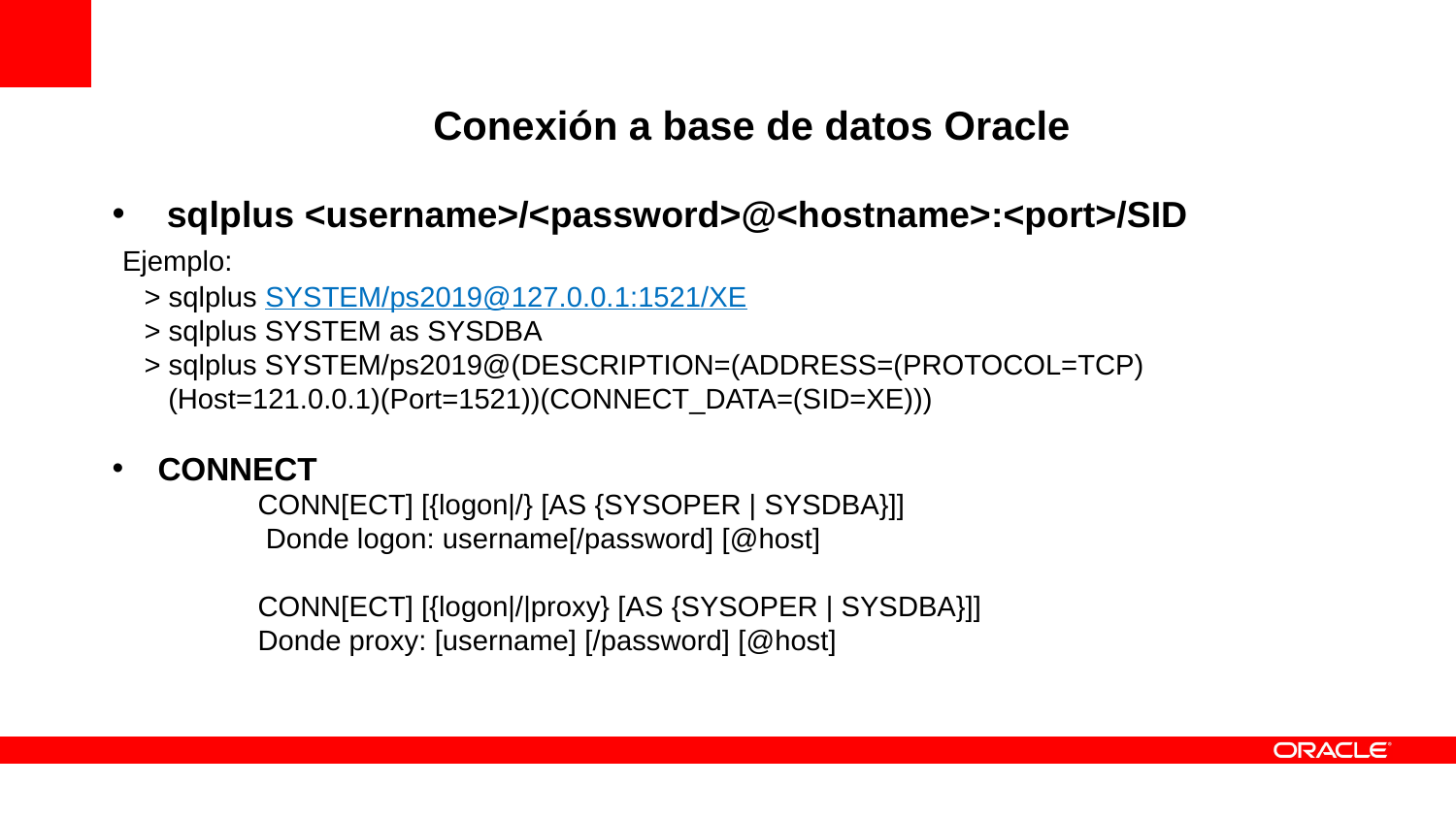

Conexión a base de datos Oracle
sqlplus <username>/<password>@<hostname>:<port>/SID
 Ejemplo:
    > sqlplus SYSTEM/ps2019@127.0.0.1:1521/XE
    > sqlplus SYSTEM as SYSDBA
    > sqlplus SYSTEM/ps2019@(DESCRIPTION=(ADDRESS=(PROTOCOL=TCP)
       (Host=121.0.0.1)(Port=1521))(CONNECT_DATA=(SID=XE)))

CONNECT
	CONN[ECT] [{logon|/} [AS {SYSOPER | SYSDBA}]]
	 Donde logon: username[/password] [@host]

	CONN[ECT] [{logon|/|proxy} [AS {SYSOPER | SYSDBA}]]
	Donde proxy: [username] [/password] [@host]